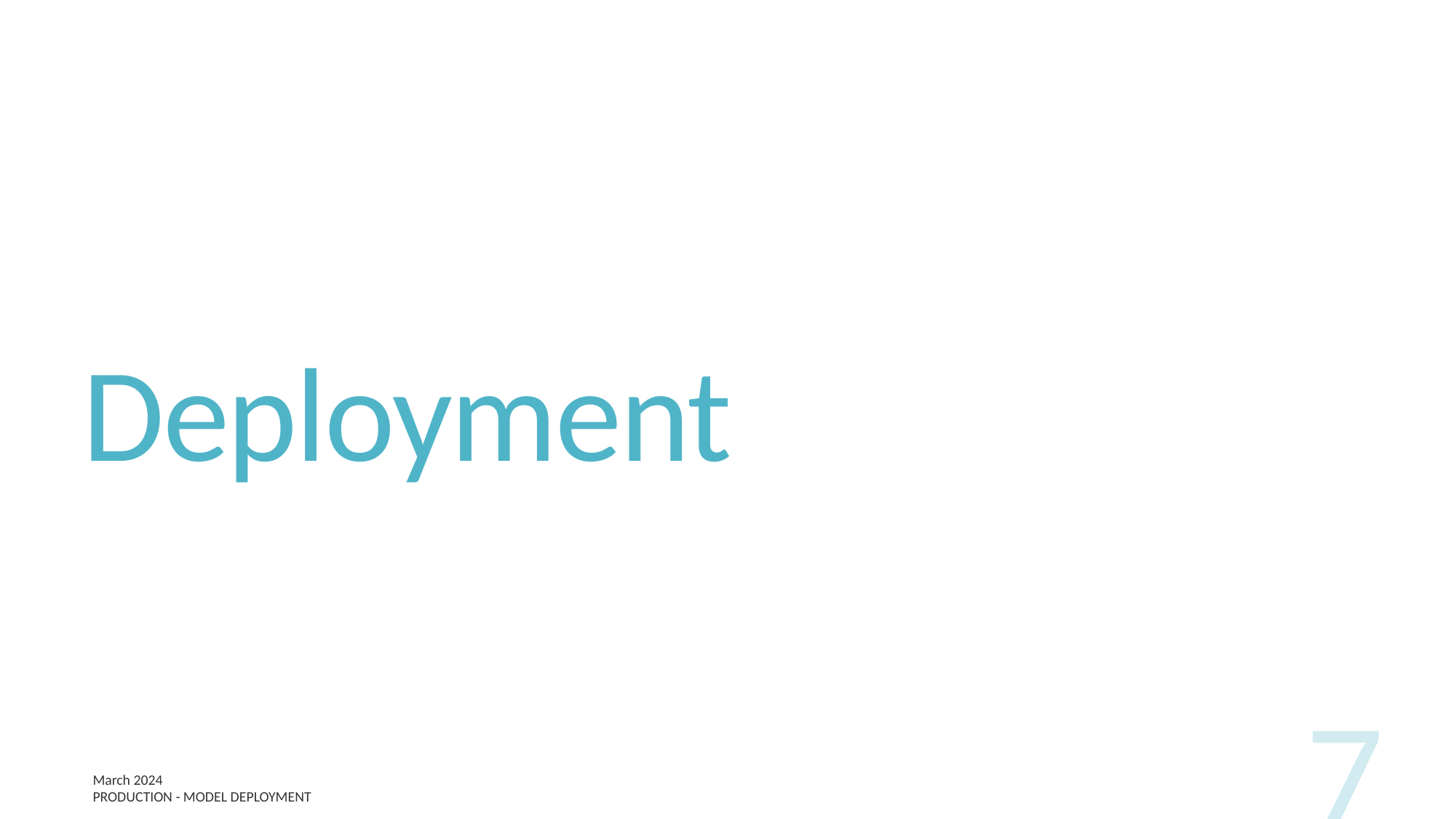

# Deployment
7
March 2024
Production - Model Deployment